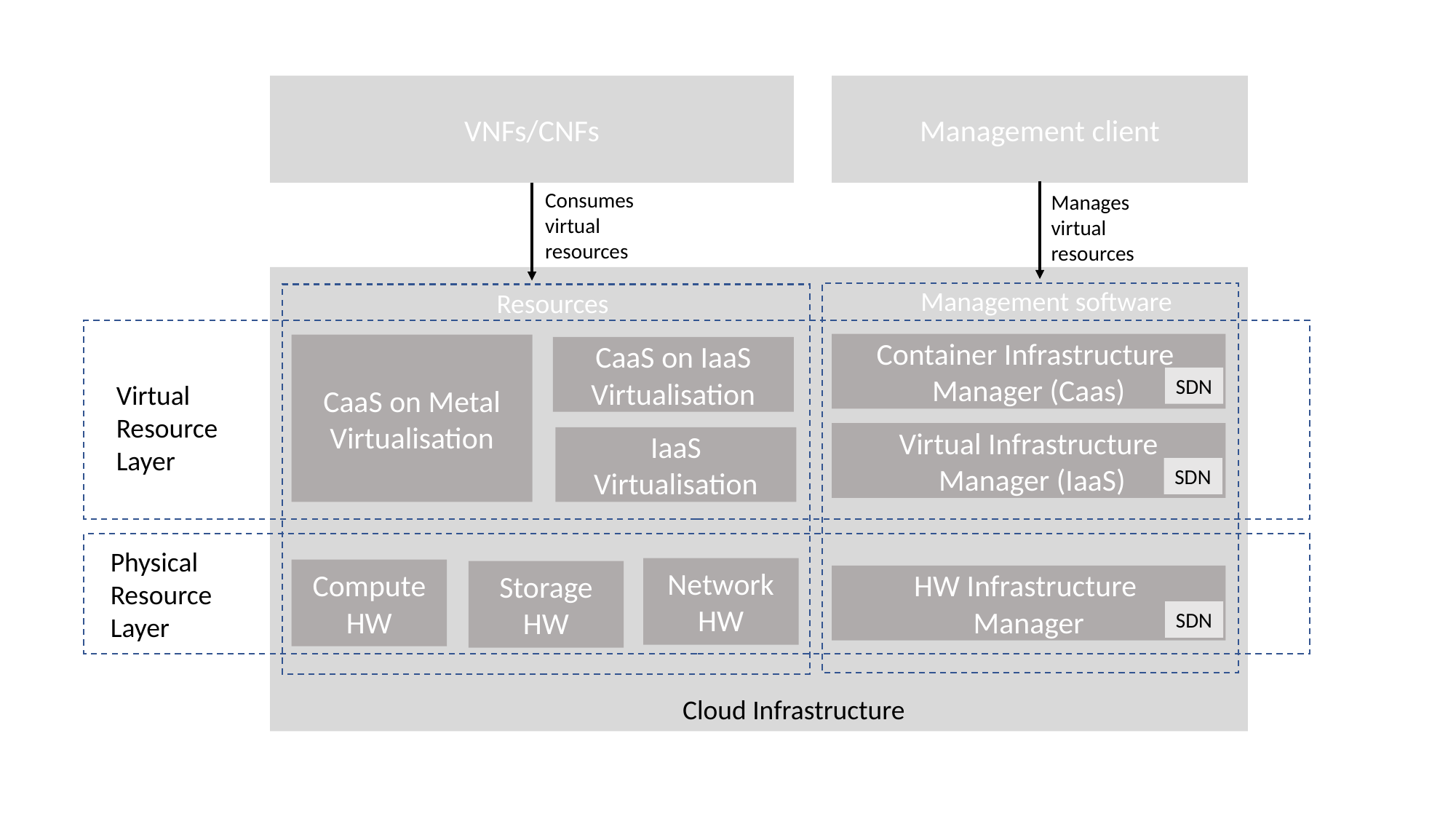

VNFs/CNFs
Management client
Consumes
virtual
resources
Manages
virtual
resources

Management software
Resources

Container Infrastructure
Manager (Caas)
CaaS on Metal Virtualisation
CaaS on IaaS Virtualisation
SDN
Virtual
Resource
Layer
Virtual Infrastructure
 Manager (IaaS)
IaaS Virtualisation
SDN

Physical
Resource
Layer
Network HW
Compute HW
Storage HW
HW Infrastructure
Manager
SDN
Cloud Infrastructure